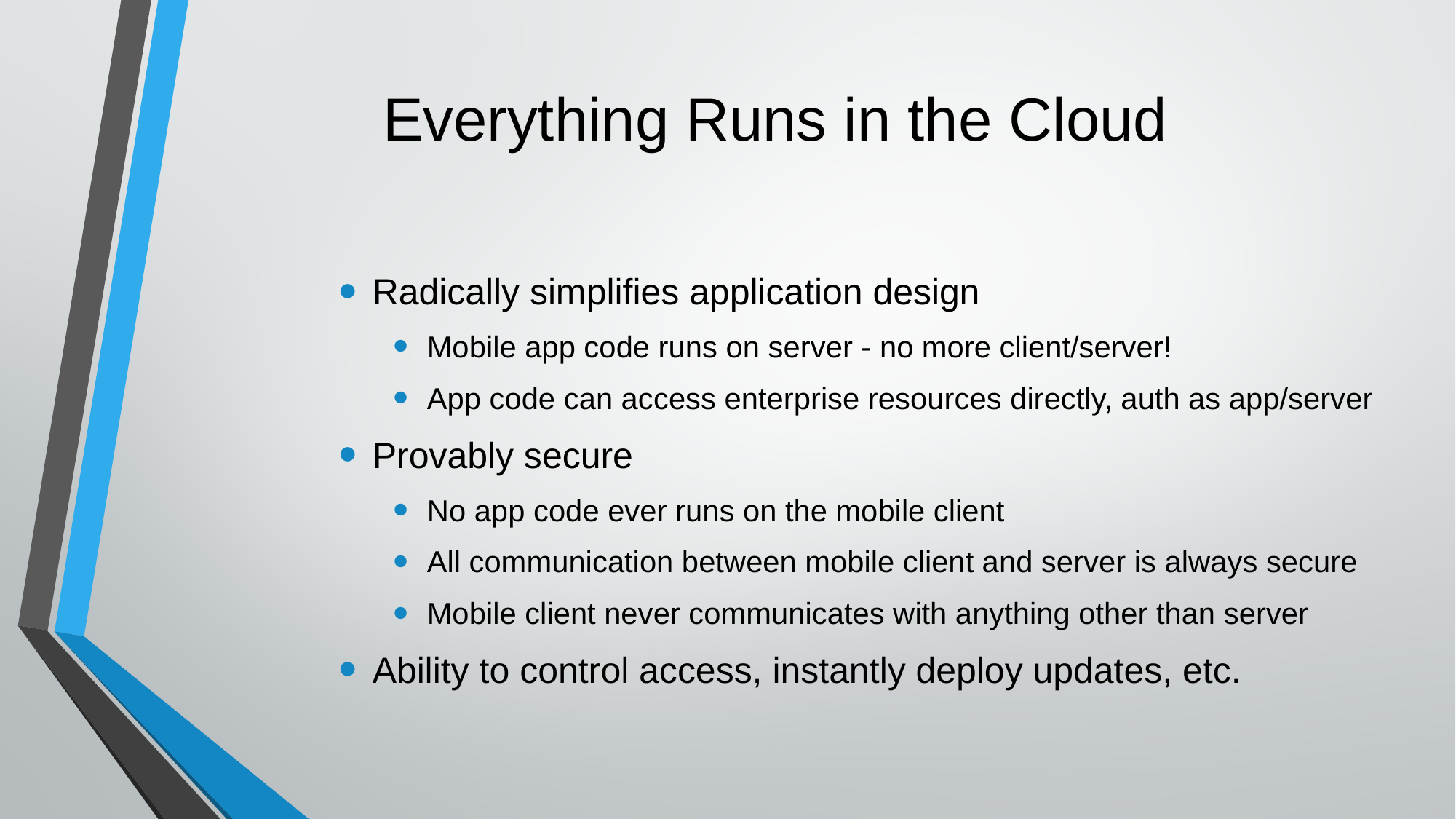

# Everything Runs in the Cloud
Radically simplifies application design
Mobile app code runs on server - no more client/server!
App code can access enterprise resources directly, auth as app/server
Provably secure
No app code ever runs on the mobile client
All communication between mobile client and server is always secure
Mobile client never communicates with anything other than server
Ability to control access, instantly deploy updates, etc.